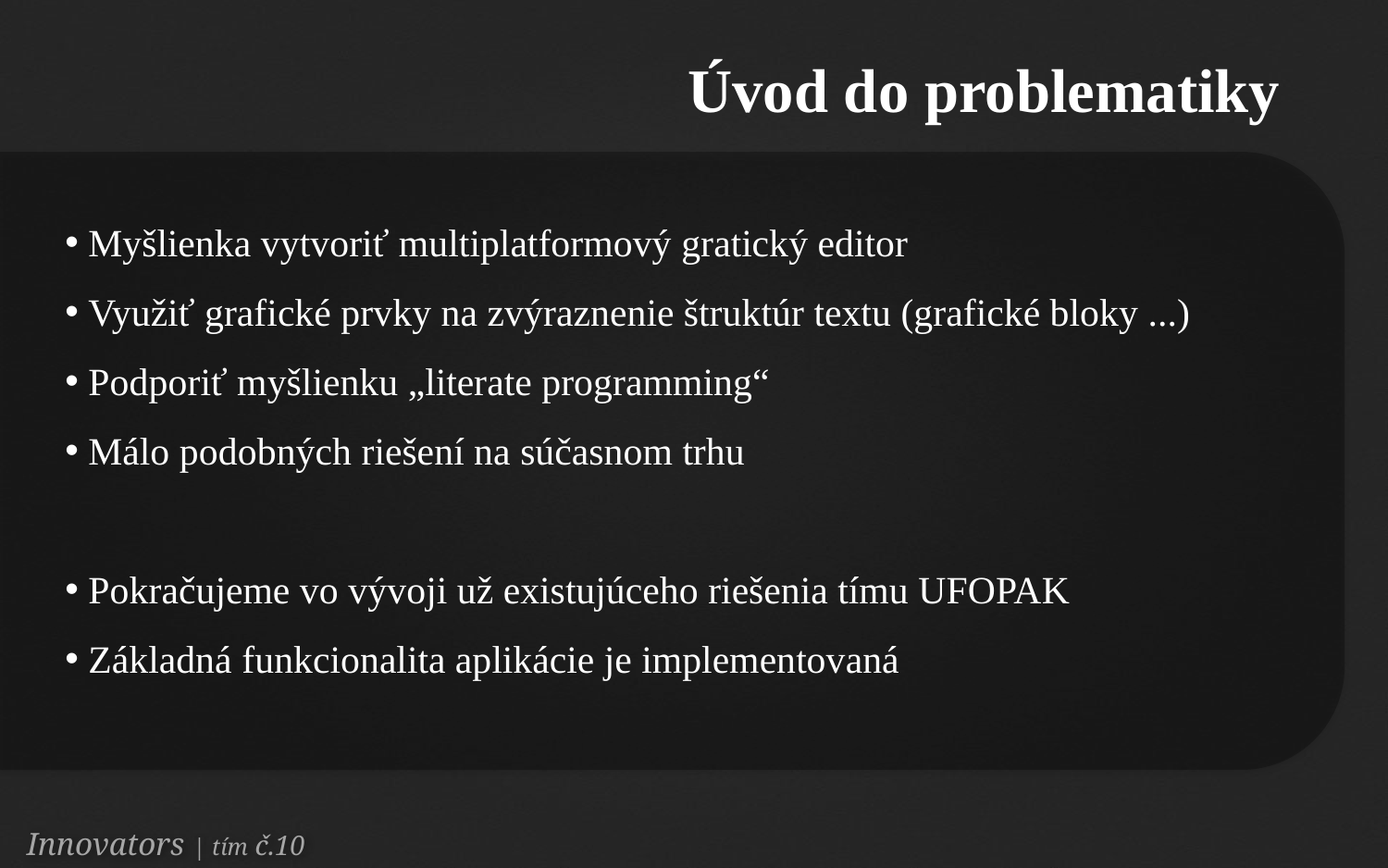

Úvod do problematiky

 Myšlienka vytvoriť multiplatformový gratický editor
 Využiť grafické prvky na zvýraznenie štruktúr textu (grafické bloky ...)
 Podporiť myšlienku „literate programming“
 Málo podobných riešení na súčasnom trhu

 Pokračujeme vo vývoji už existujúceho riešenia tímu UFOPAK
 Základná funkcionalita aplikácie je implementovaná

Innovators | tím č.10